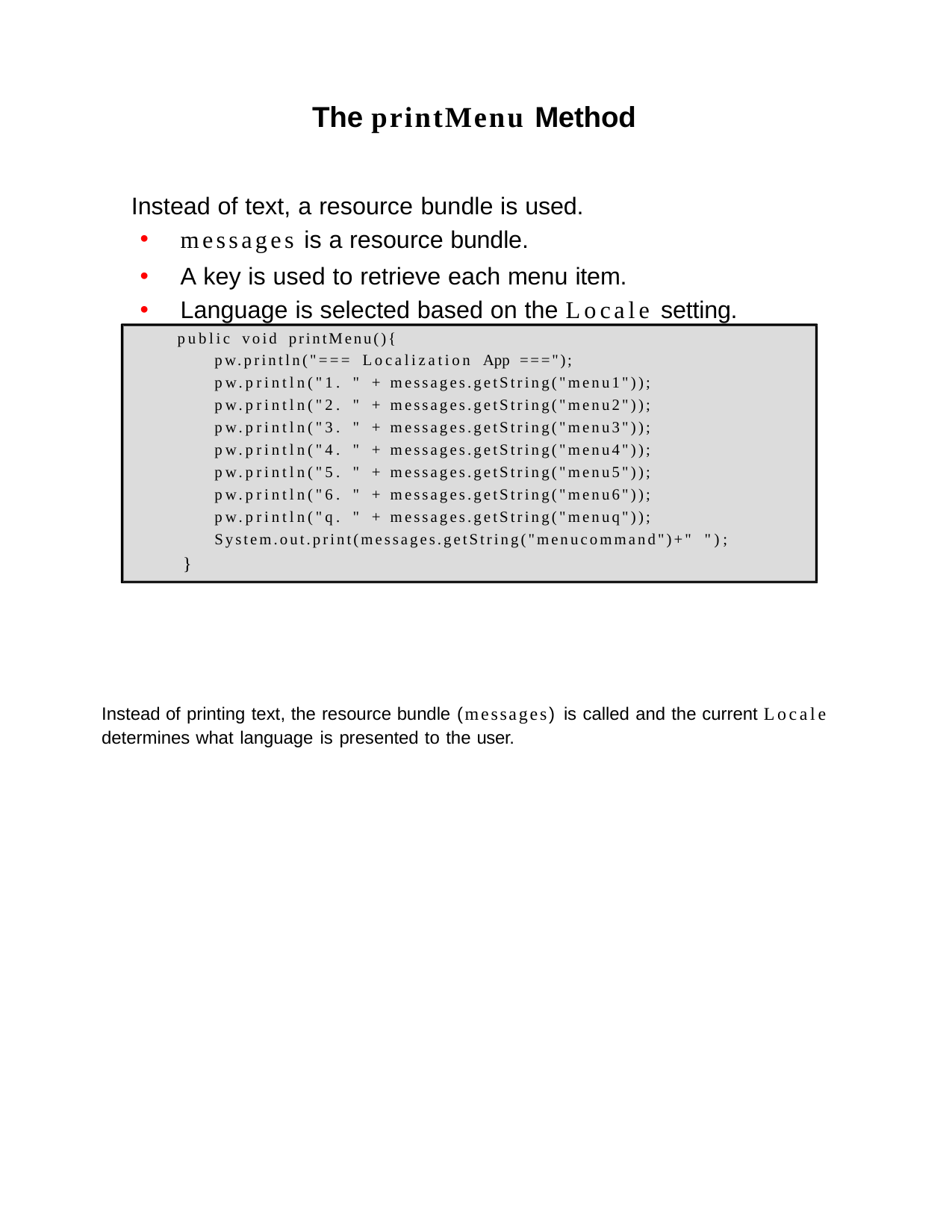

The printMenu Method

Instead of text, a resource bundle is used.
messages is a resource bundle.
A key is used to retrieve each menu item.
Language is selected based on the Locale setting.
public void printMenu(){
pw.println("=== Localization App ==="); pw.println("1. " + messages.getString("menu1")); pw.println("2. " + messages.getString("menu2")); pw.println("3. " + messages.getString("menu3")); pw.println("4. " + messages.getString("menu4")); pw.println("5. " + messages.getString("menu5")); pw.println("6. " + messages.getString("menu6"));
pw.println("q. " + messages.getString("menuq")); System.out.print(messages.getString("menucommand")+" ");
}

Instead of printing text, the resource bundle (messages) is called and the current Locale
determines what language is presented to the user.